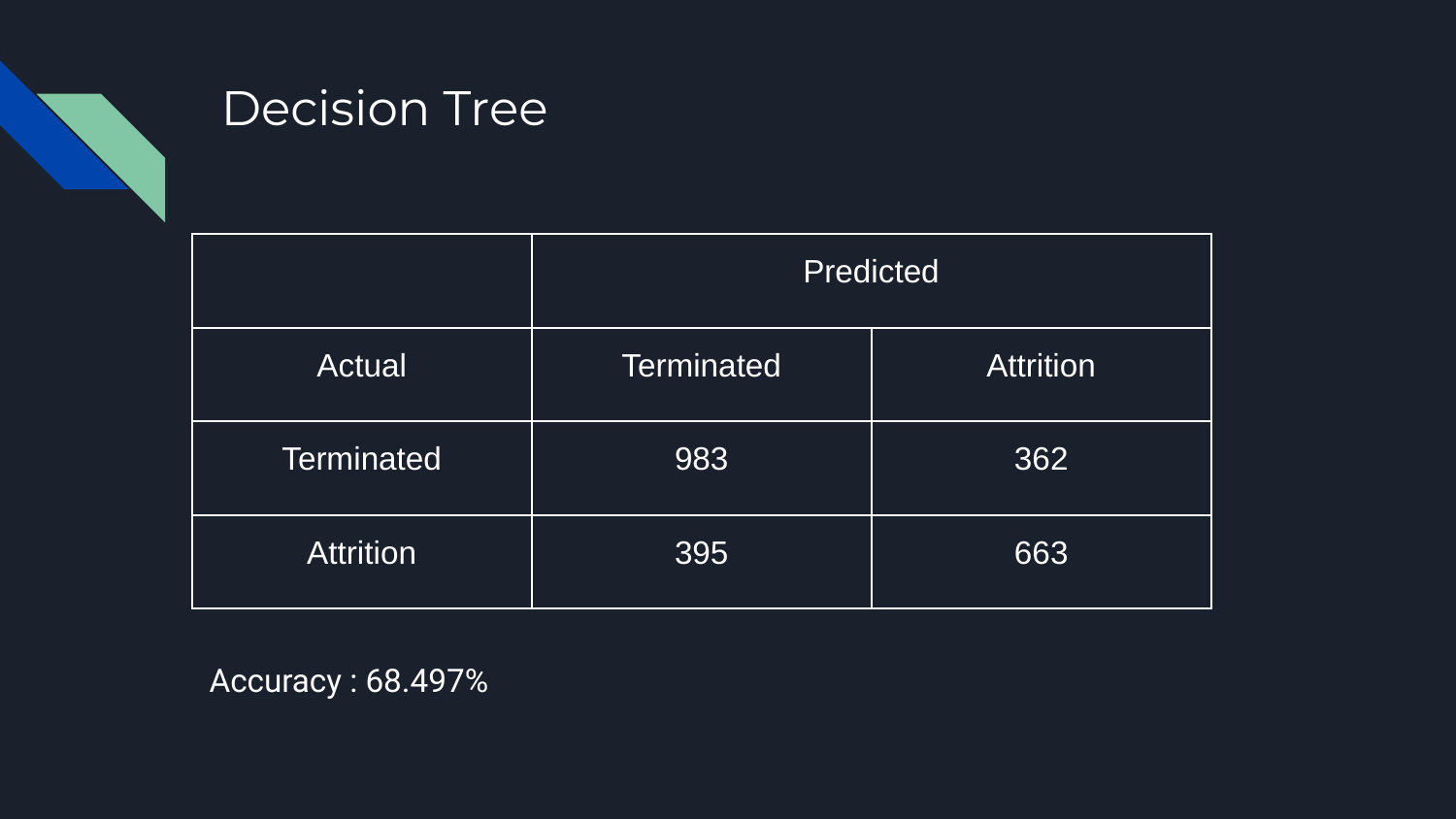

# Decision Tree
|  | Predicted |  |
| --- | --- | --- |
| Actual | Terminated | Attrition |
| Terminated | 983 | 362 |
| Attrition | 395 | 663 |
Accuracy : 68.497%